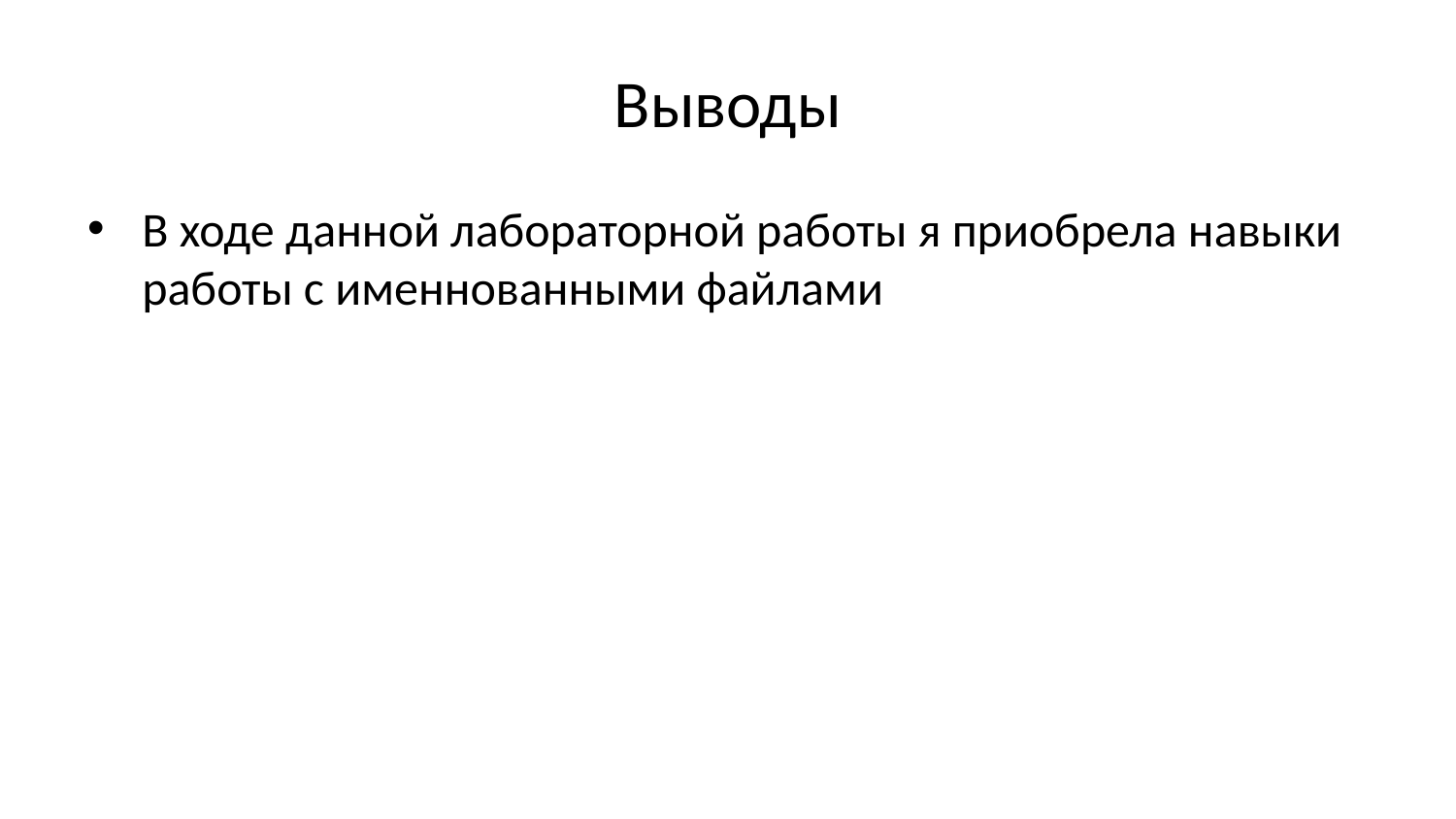

# Выводы
В ходе данной лабораторной работы я приобрела навыки работы с именнованными файлами